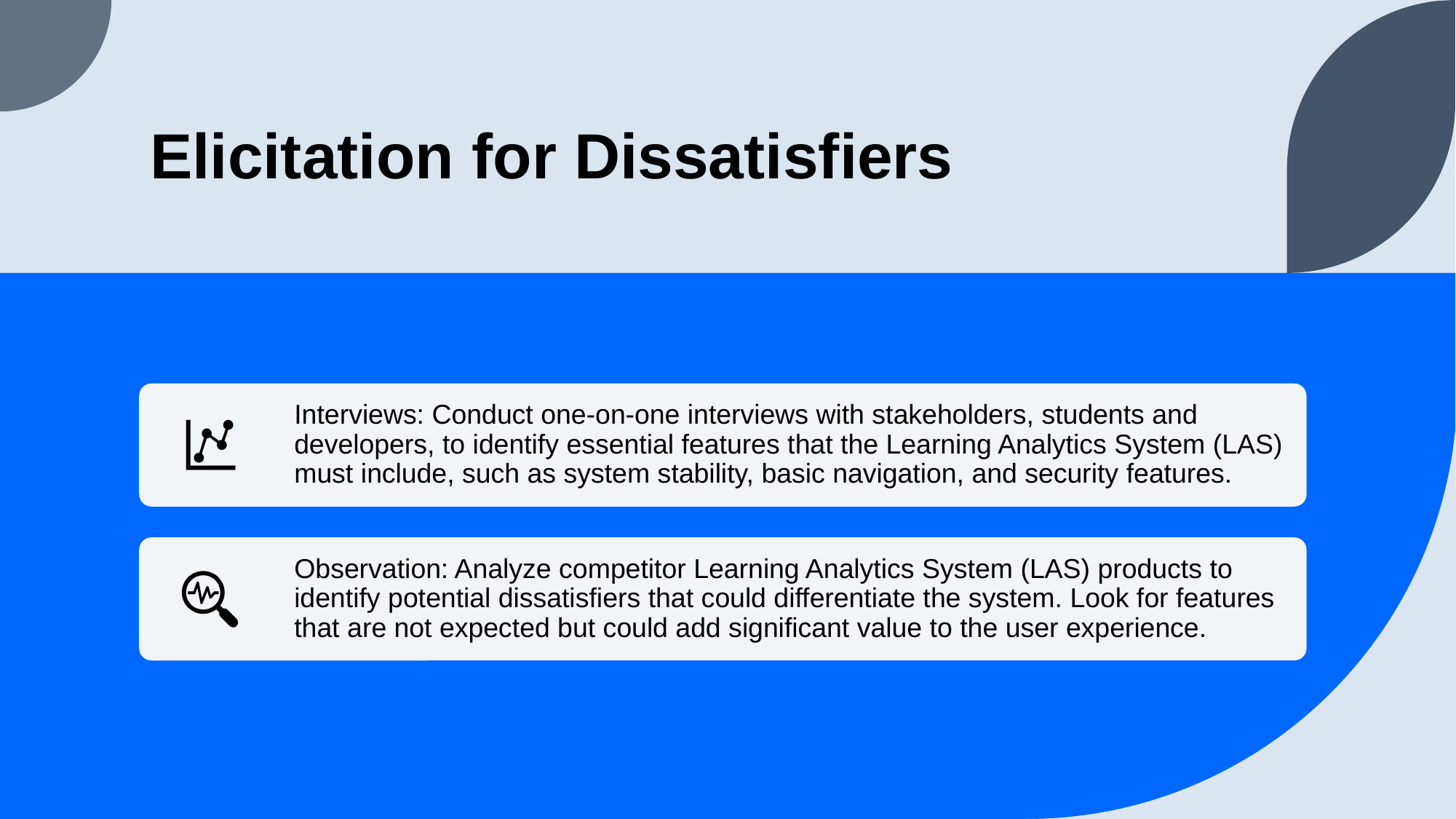

# Elicitation for Dissatisfiers
Interviews: Conduct one-on-one interviews with stakeholders, students and developers, to identify essential features that the Learning Analytics System (LAS) must include, such as system stability, basic navigation, and security features.
Observation: Analyze competitor Learning Analytics System (LAS) products to identify potential dissatisfiers that could differentiate the system. Look for features that are not expected but could add significant value to the user experience.